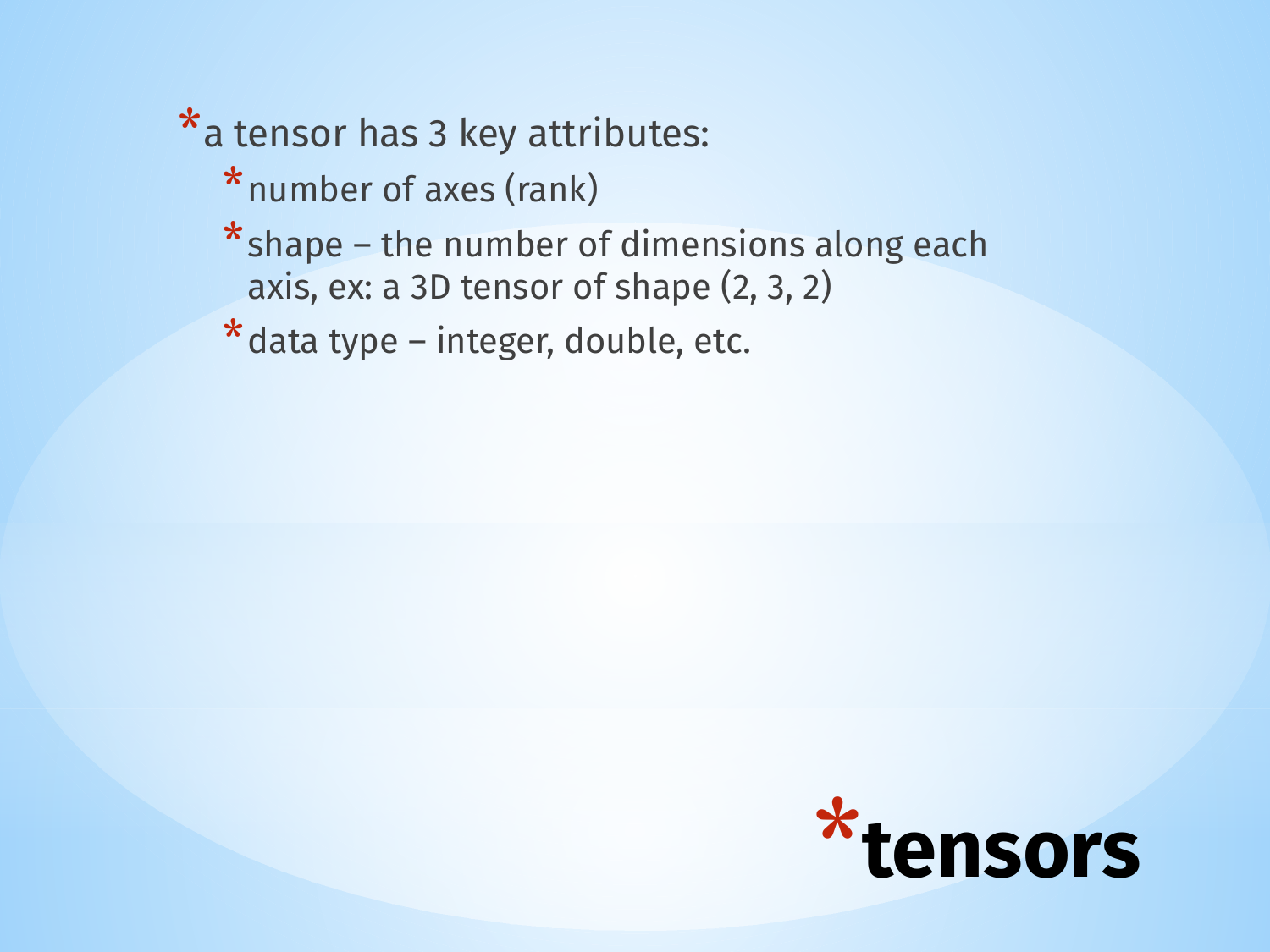

a tensor has 3 key attributes:
number of axes (rank)
shape – the number of dimensions along each axis, ex: a 3D tensor of shape (2, 3, 2)
data type – integer, double, etc.
# tensors